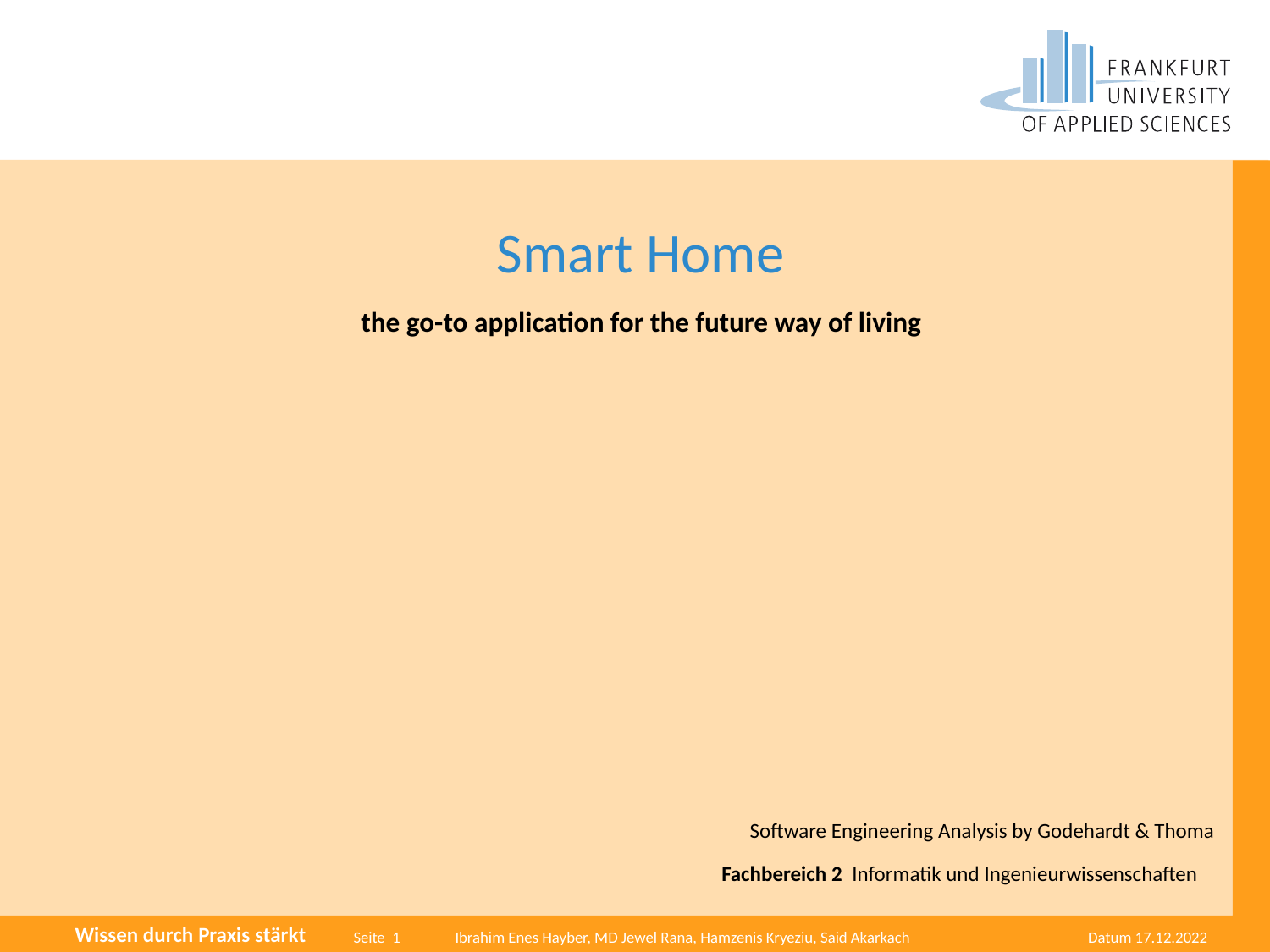

# Smart Home
the go-to application for the future way of living

Software Engineering Analysis by Godehardt & Thoma
Fachbereich 2  Informatik und Ingenieurwissenschaften
Seite  1
Ibrahim Enes Hayber, MD Jewel Rana, Hamzenis Kryeziu, Said Akarkach
Datum 17.12.2022